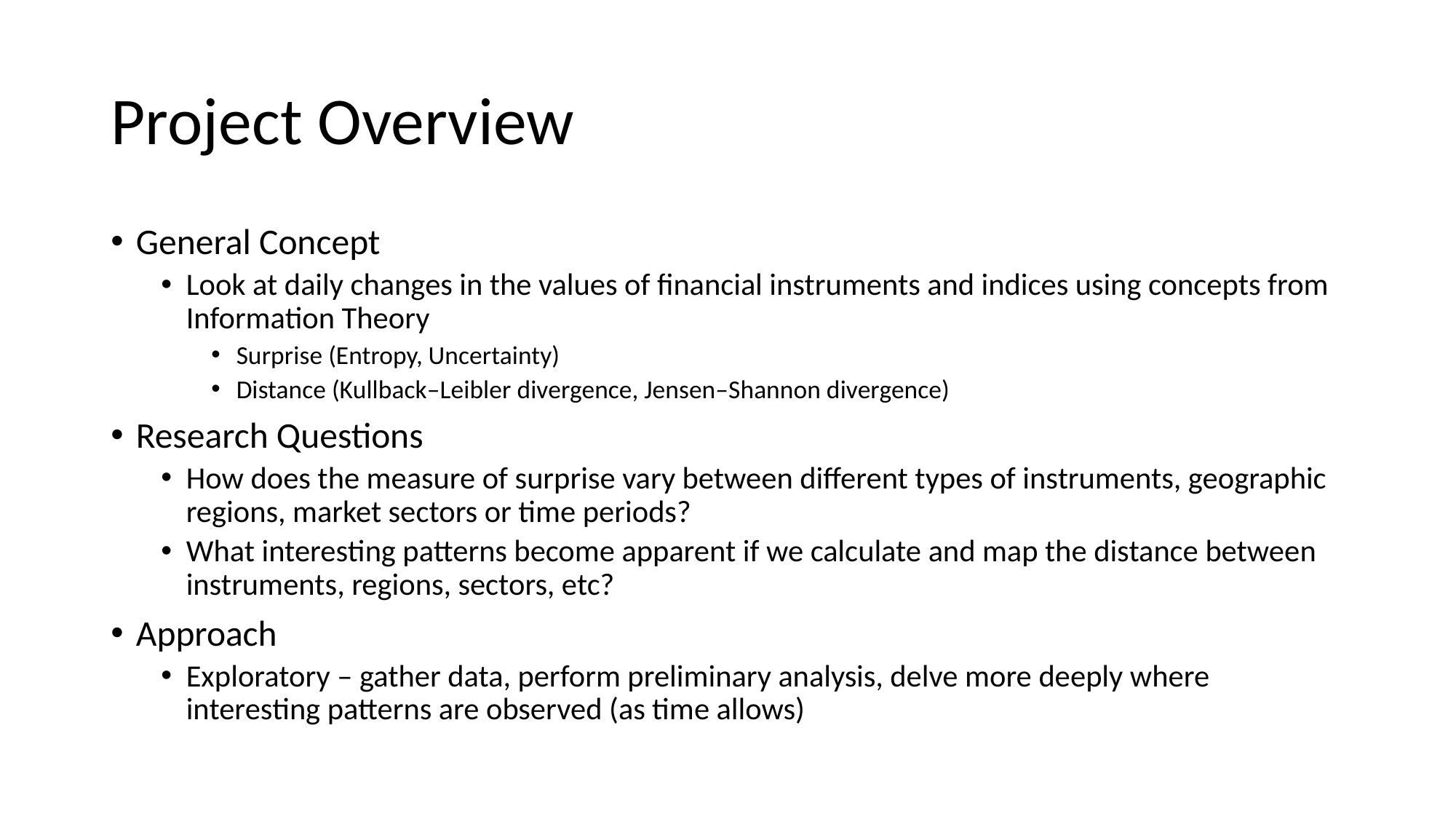

# Project Overview
General Concept
Look at daily changes in the values of financial instruments and indices using concepts from Information Theory
Surprise (Entropy, Uncertainty)
Distance (Kullback–Leibler divergence, Jensen–Shannon divergence)
Research Questions
How does the measure of surprise vary between different types of instruments, geographic regions, market sectors or time periods?
What interesting patterns become apparent if we calculate and map the distance between instruments, regions, sectors, etc?
Approach
Exploratory – gather data, perform preliminary analysis, delve more deeply where interesting patterns are observed (as time allows)